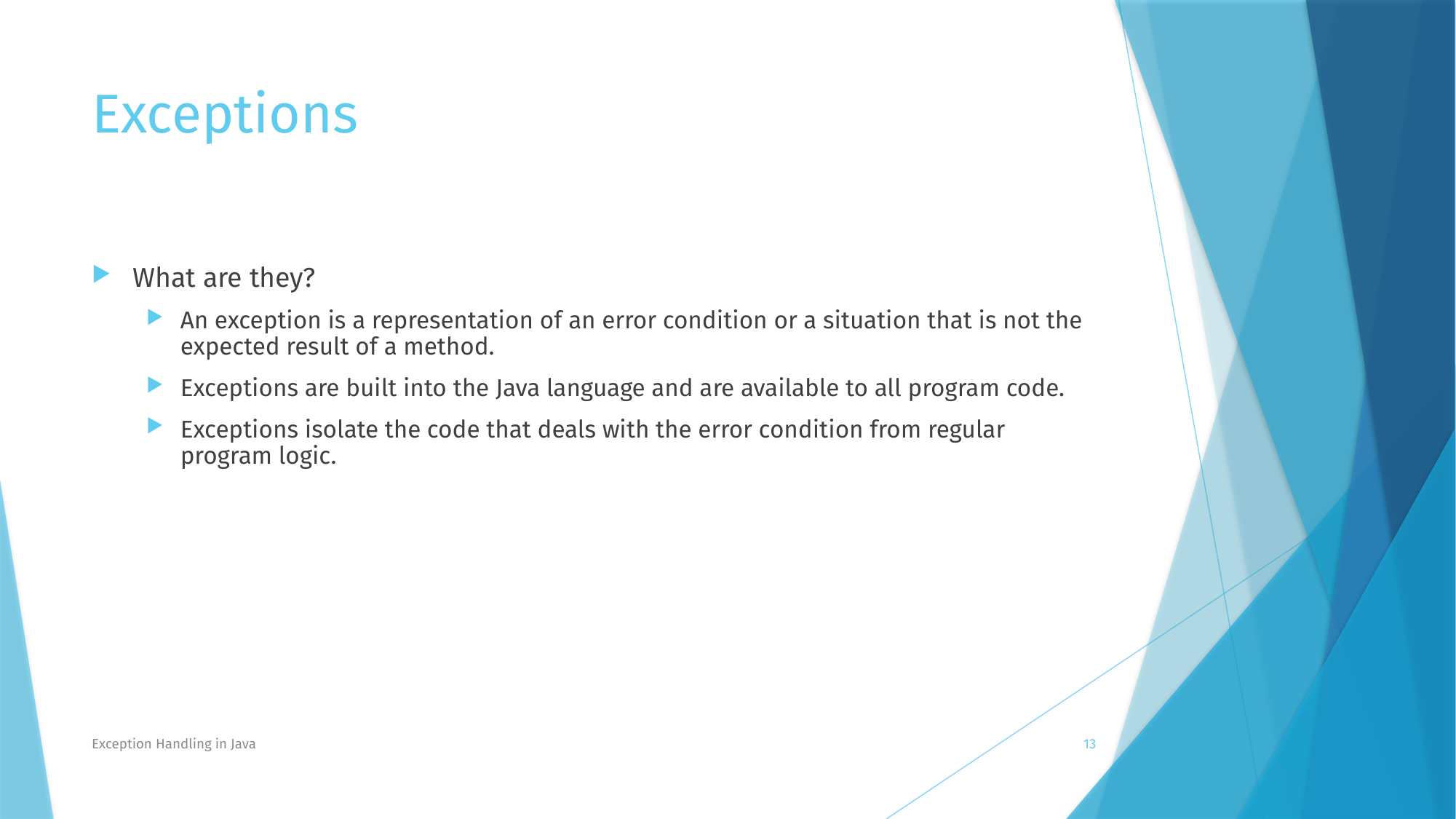

# Exceptions
What are they?
An exception is a representation of an error condition or a situation that is not the expected result of a method.
Exceptions are built into the Java language and are available to all program code.
Exceptions isolate the code that deals with the error condition from regular program logic.
Exception Handling in Java

13